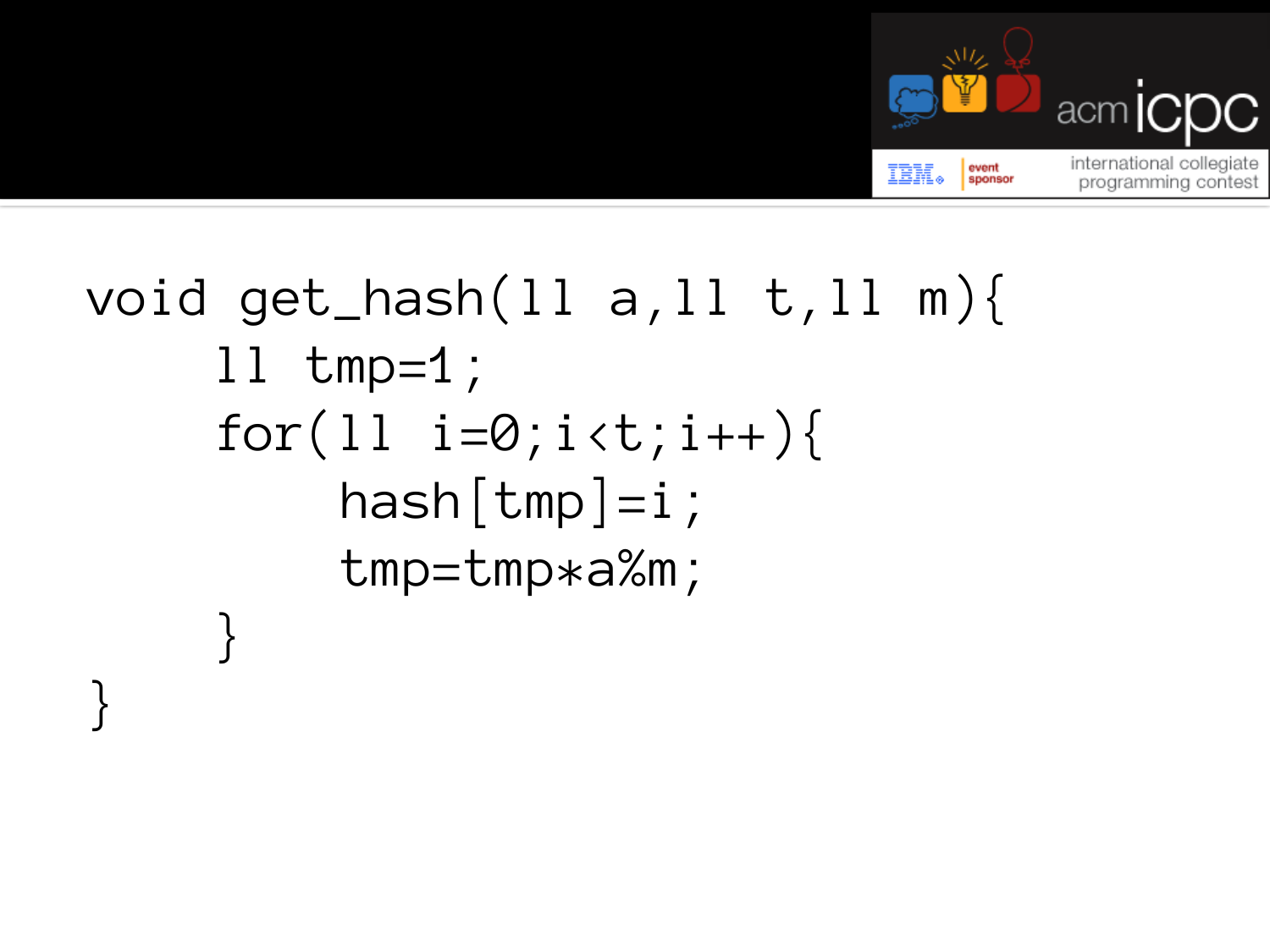

#
void get_hash(ll a,ll t,ll m){
	ll tmp=1;
	for(ll i=0;i<t;i++){
		hash[tmp]=i;
		tmp=tmp*a%m;
	}
}